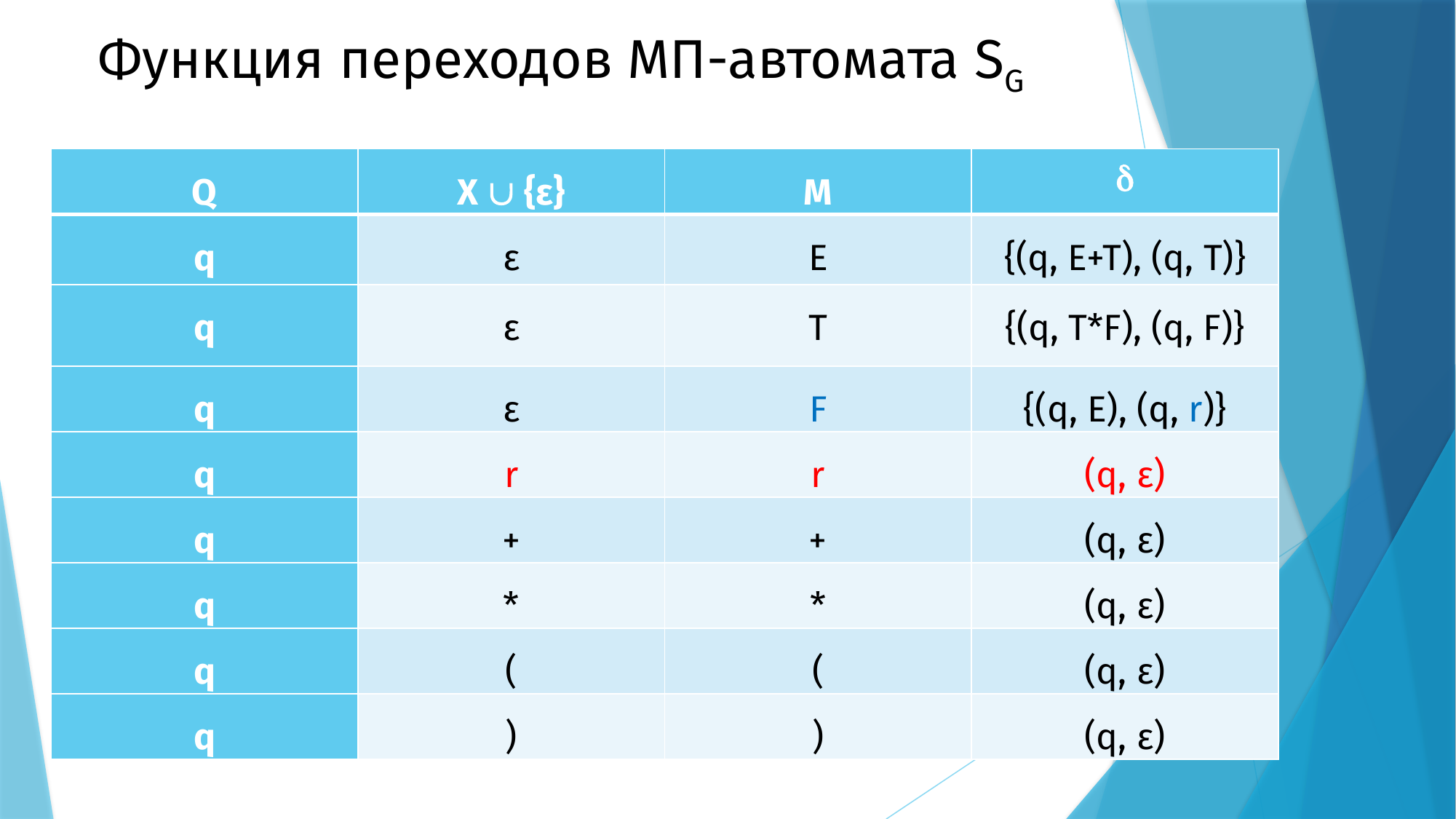

# Функция переходов МП-автомата SG
| Q | X ∪ {ε} | M | δ |
| --- | --- | --- | --- |
| q | ε | E | {(q, E+T), (q, T)} |
| q | ε | T | {(q, T\*F), (q, F)} |
| q | ε | F | {(q, E), (q, r)} |
| q | r | r | (q, ε) |
| q | + | + | (q, ε) |
| q | \* | \* | (q, ε) |
| q | ( | ( | (q, ε) |
| q | ) | ) | (q, ε) |